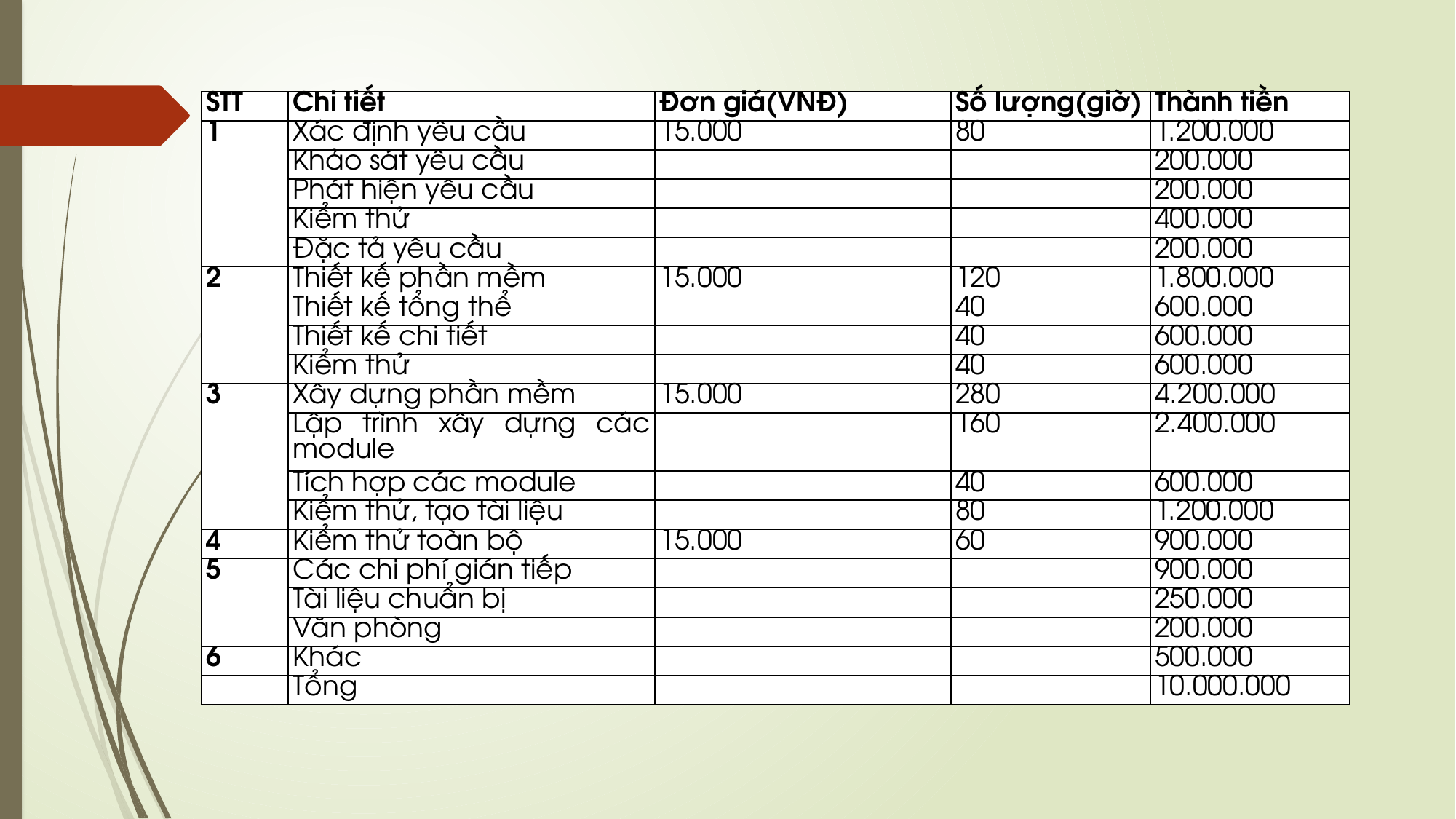

| STT | Chi tiết | Đơn giá(VNĐ) | Số lượng(giờ) | Thành tiền |
| --- | --- | --- | --- | --- |
| 1 | Xác định yêu cầu | 15.000 | 80 | 1.200.000 |
|  | Khảo sát yêu cầu |  |  | 200.000 |
|  | Phát hiện yêu cầu |  |  | 200.000 |
|  | Kiểm thử |  |  | 400.000 |
|  | Đặc tả yêu cầu |  |  | 200.000 |
| 2 | Thiết kế phần mềm | 15.000 | 120 | 1.800.000 |
|  | Thiết kế tổng thể |  | 40 | 600.000 |
|  | Thiết kế chi tiết |  | 40 | 600.000 |
|  | Kiểm thử |  | 40 | 600.000 |
| 3 | Xây dựng phần mềm | 15.000 | 280 | 4.200.000 |
|  | Lập trình xây dựng các module |  | 160 | 2.400.000 |
|  | Tích hợp các module |  | 40 | 600.000 |
|  | Kiểm thử, tạo tài liệu |  | 80 | 1.200.000 |
| 4 | Kiểm thử toàn bộ | 15.000 | 60 | 900.000 |
| 5 | Các chi phí gián tiếp |  |  | 900.000 |
|  | Tài liệu chuẩn bị |  |  | 250.000 |
|  | Văn phòng |  |  | 200.000 |
| 6 | Khác |  |  | 500.000 |
|  | Tổng |  |  | 10.000.000 |